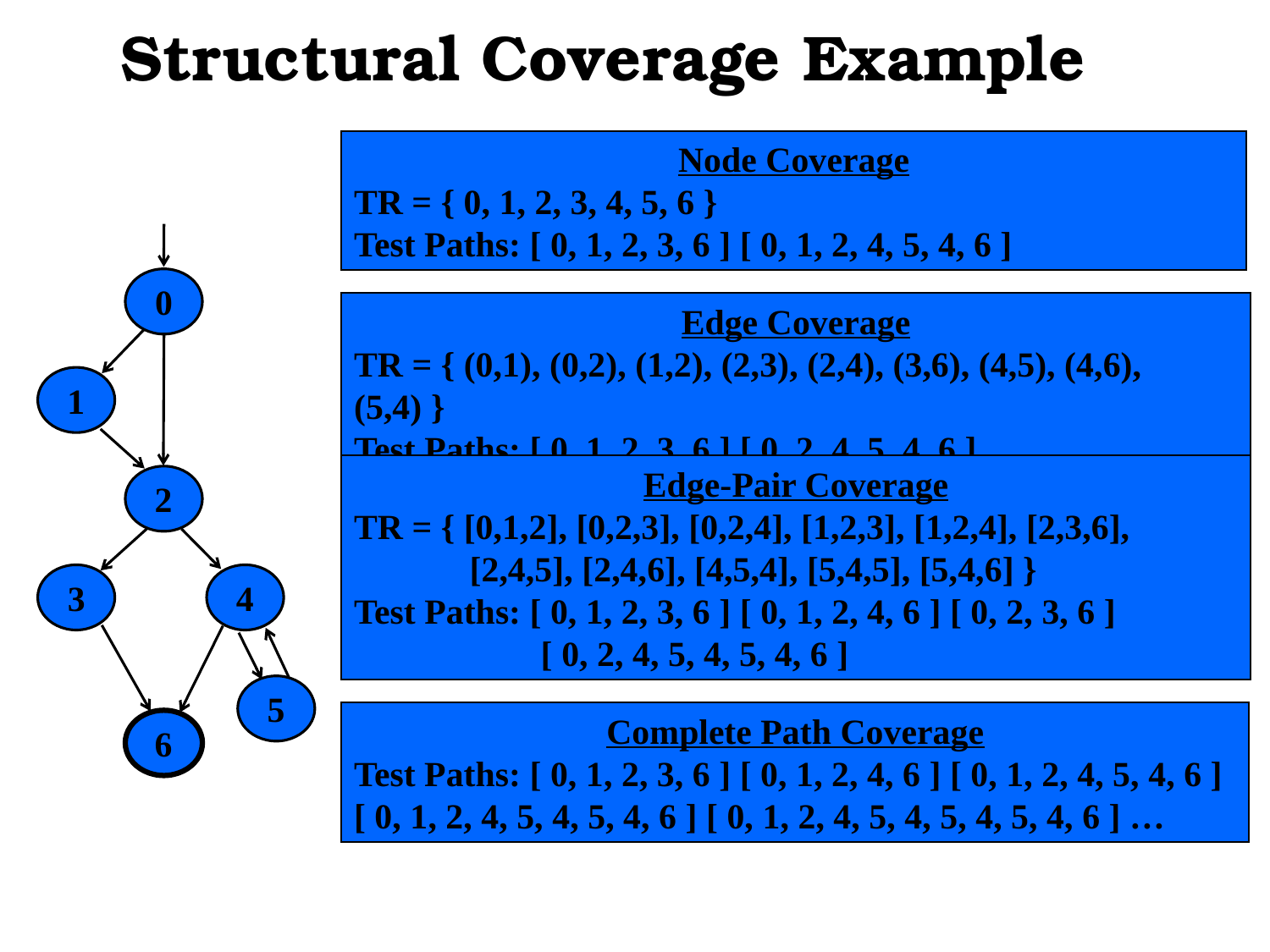

Structural Coverage Example
Node Coverage
TR = { 0, 1, 2, 3, 4, 5, 6 }
Test Paths: [ 0, 1, 2, 3, 6 ] [ 0, 1, 2, 4, 5, 4, 6 ]

0
Edge Coverage
TR = { (0,1), (0,2), (1,2), (2,3), (2,4), (3,6), (4,5), (4,6), (5,4) }
Test Paths: [ 0, 1, 2, 3, 6 ] [ 0, 2, 4, 5, 4, 6 ]

1

Edge-Pair Coverage
TR = { [0,1,2], [0,2,3], [0,2,4], [1,2,3], [1,2,4], [2,3,6],
             [2,4,5], [2,4,6], [4,5,4], [5,4,5], [5,4,6] }
Test Paths: [ 0, 1, 2, 3, 6 ] [ 0, 1, 2, 4, 6 ] [ 0, 2, 3, 6 ]
                     [ 0, 2, 4, 5, 4, 5, 4, 6 ]

2

3

4

5
Complete Path Coverage
Test Paths: [ 0, 1, 2, 3, 6 ] [ 0, 1, 2, 4, 6 ] [ 0, 1, 2, 4, 5, 4, 6 ] [ 0, 1, 2, 4, 5, 4, 5, 4, 6 ] [ 0, 1, 2, 4, 5, 4, 5, 4, 5, 4, 6 ] …

6